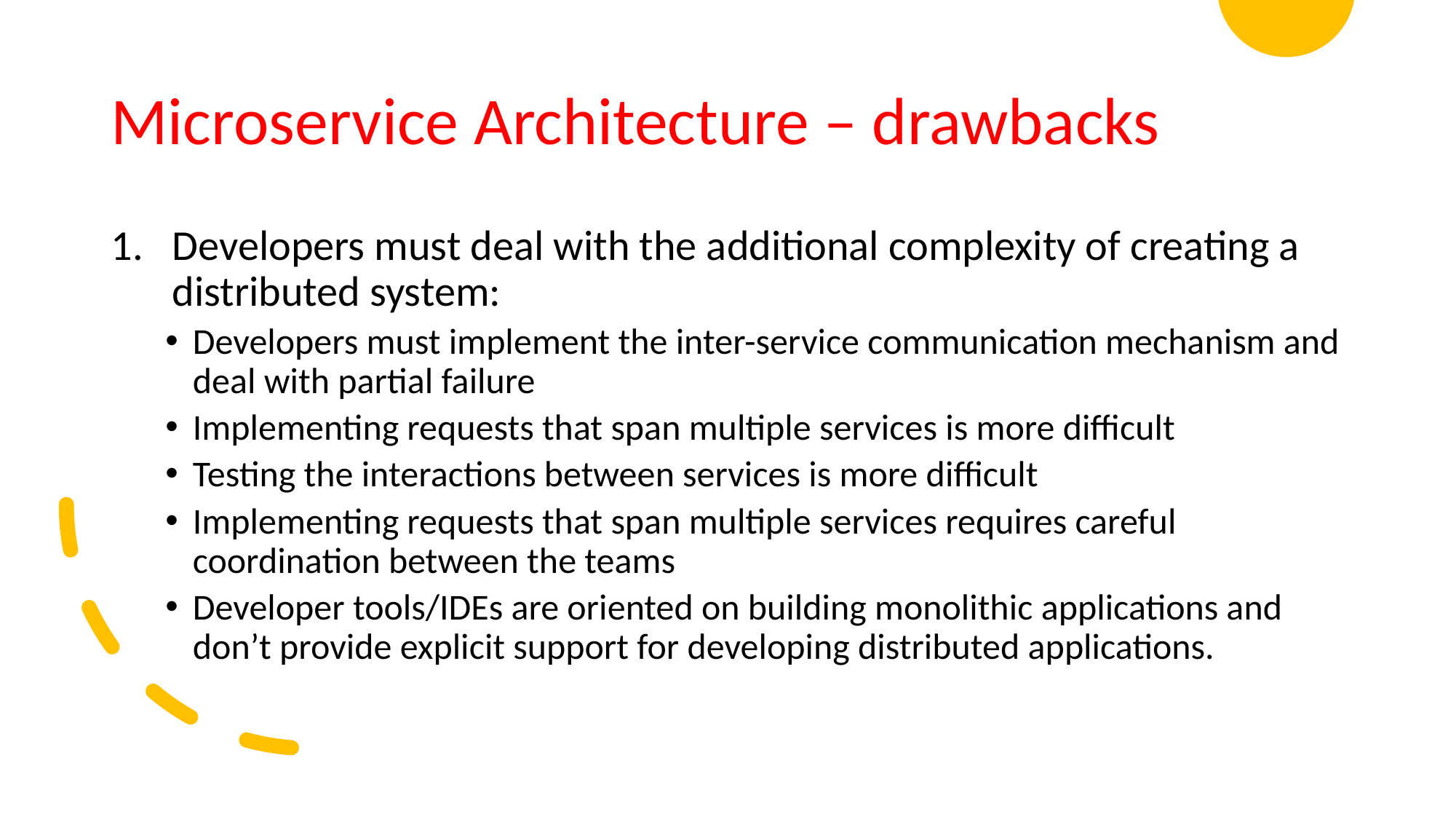

# Microservice Architecture – drawbacks
Developers must deal with the additional complexity of creating a distributed system:
Developers must implement the inter-service communication mechanism and deal with partial failure
Implementing requests that span multiple services is more difficult
Testing the interactions between services is more difficult
Implementing requests that span multiple services requires careful coordination between the teams
Developer tools/IDEs are oriented on building monolithic applications and don’t provide explicit support for developing distributed applications.